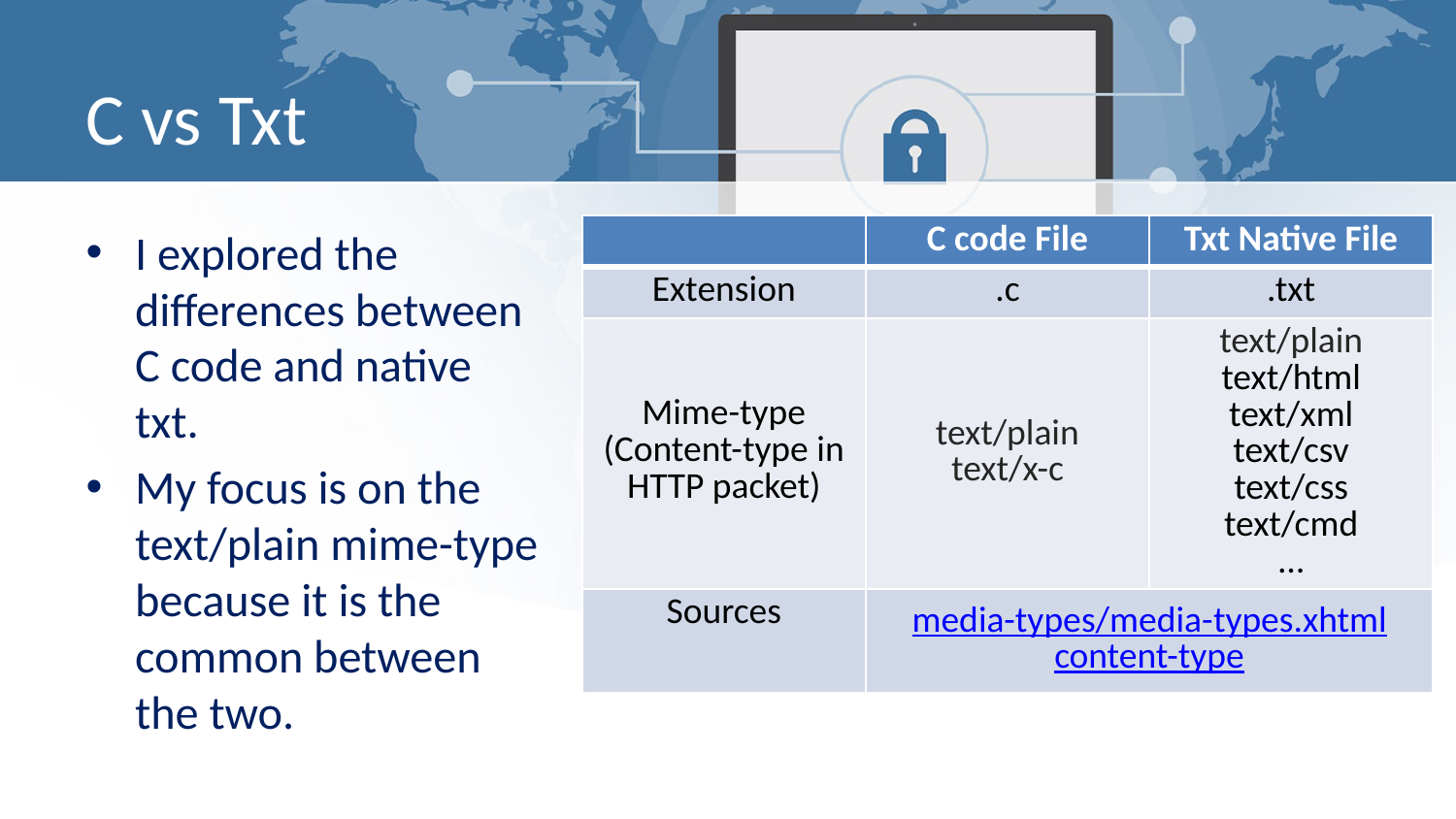

# C vs Txt
I explored the differences between C code and native txt.
My focus is on the text/plain mime-type because it is the common between the two.
|  | C code File | Txt Native File |
| --- | --- | --- |
| Extension | .c | .txt |
| Mime-type (Content-type in HTTP packet) | text/plain text/x-c | text/plain text/html text/xml text/csv text/css text/cmd … |
| Sources | media-types/media-types.xhtml content-type |  |